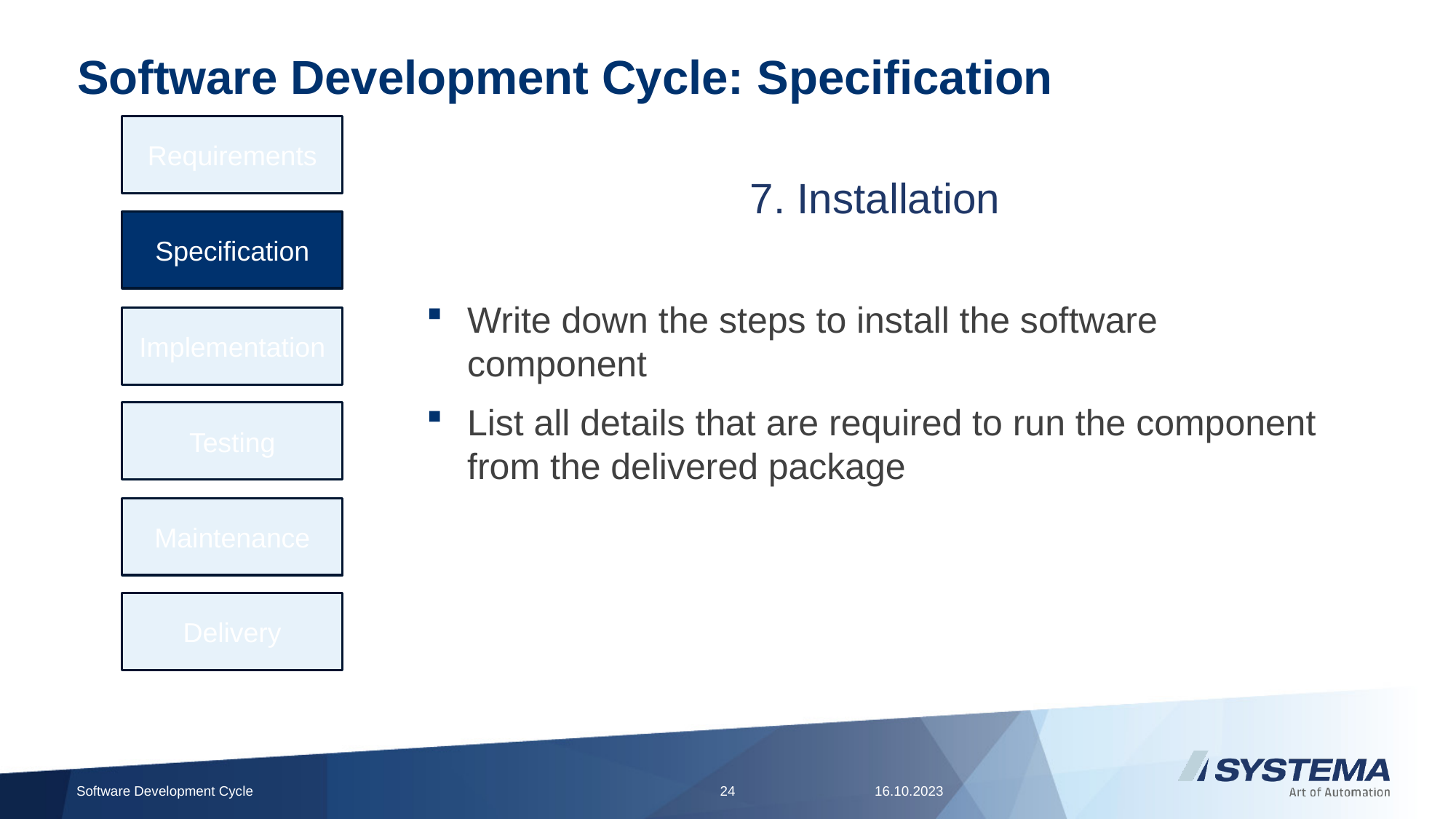

# Software Development Cycle: Specification
Requirements
7. Installation
Specification

Write down the steps to install the software component
List all details that are required to run the component from the delivered package

Implementation
Testing
Maintenance
Delivery